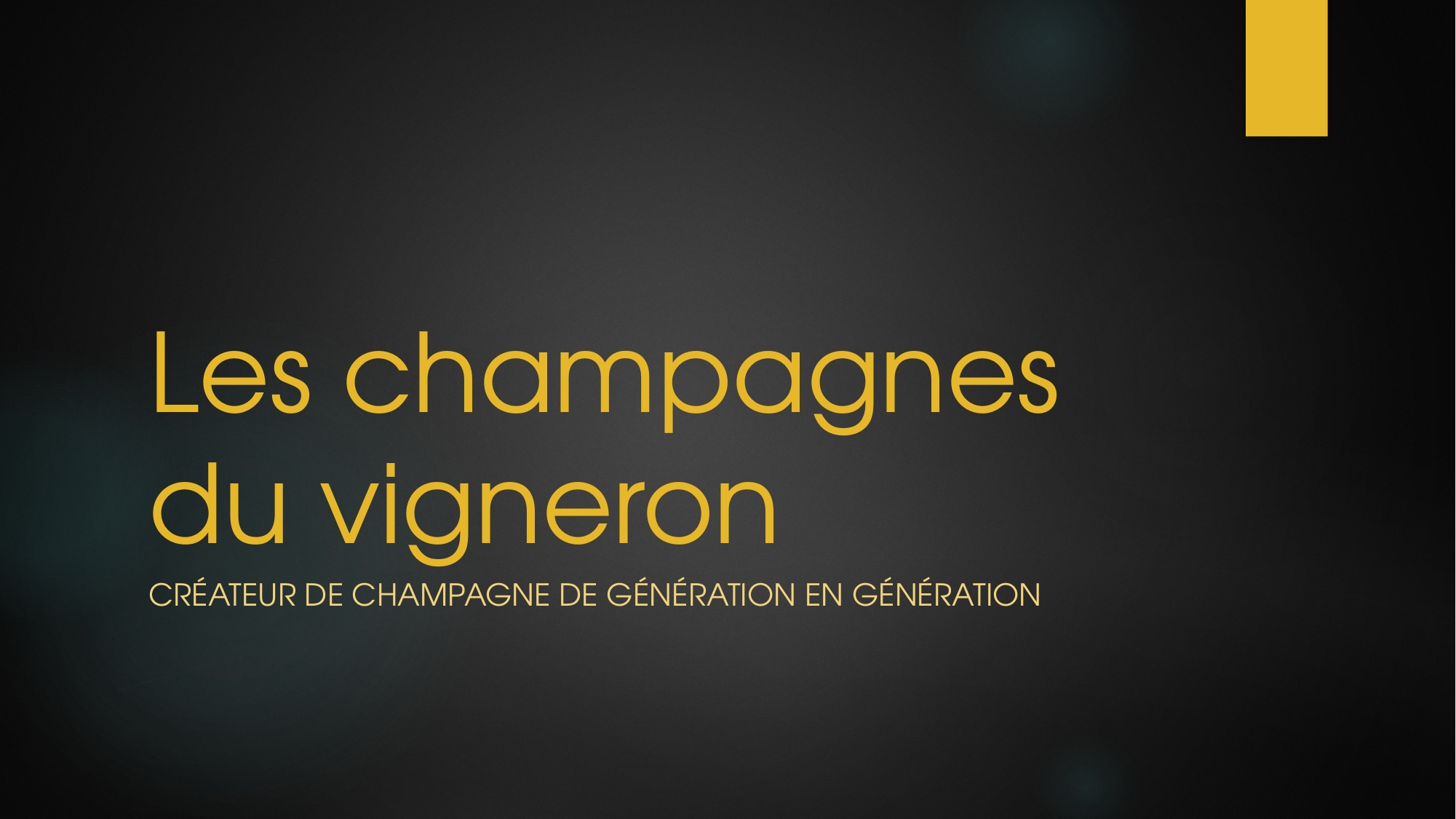

# Les champagnes du vigneron
Créateur de champagne De génération en génération